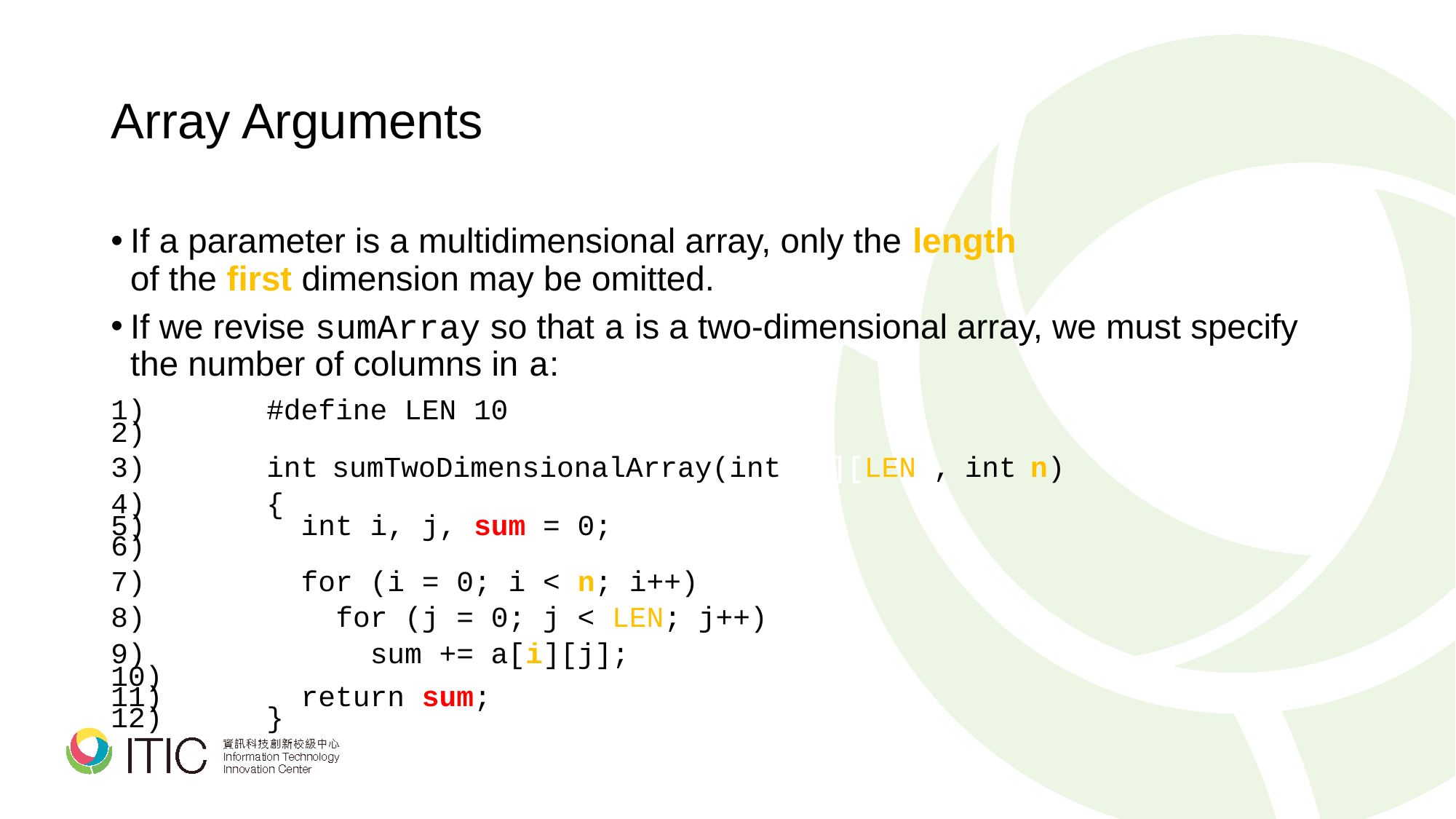

# Array Arguments
If a parameter is a multidimensional array, only the length
of the first dimension may be omitted.
If we revise sumArray so that a is a two-dimensional array, we must specify the number of columns in a:
	#define LEN 10

	int sumTwoDimensionalArray(int a[][LEN], int n)
	{
	  int i, j, sum = 0;

	  for (i = 0; i < n; i++)
	    for (j = 0; j < LEN; j++)
	      sum += a[i][j];

	  return sum;
	}